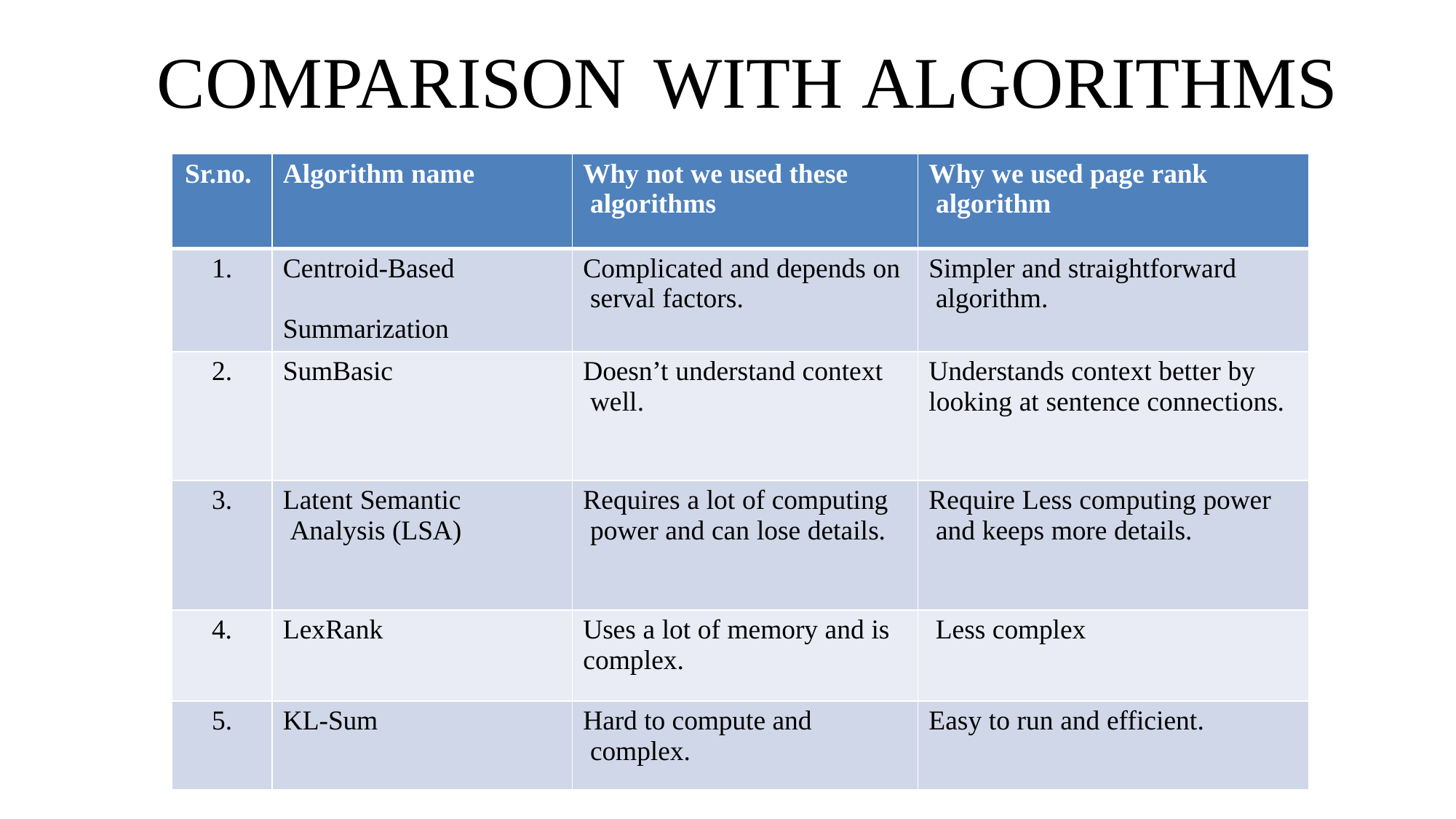

# COMPARISON	WITH ALGORITHMS
| Sr.no. | Algorithm name | Why not we used these algorithms | Why we used page rank algorithm |
| --- | --- | --- | --- |
| 1. | Centroid-Based Summarization | Complicated and depends on serval factors. | Simpler and straightforward algorithm. |
| 2. | SumBasic | Doesn’t understand context well. | Understands context better by looking at sentence connections. |
| 3. | Latent Semantic Analysis (LSA) | Requires a lot of computing power and can lose details. | Require Less computing power and keeps more details. |
| 4. | LexRank | Uses a lot of memory and is complex. | Less complex |
| 5. | KL-Sum | Hard to compute and complex. | Easy to run and efficient. |